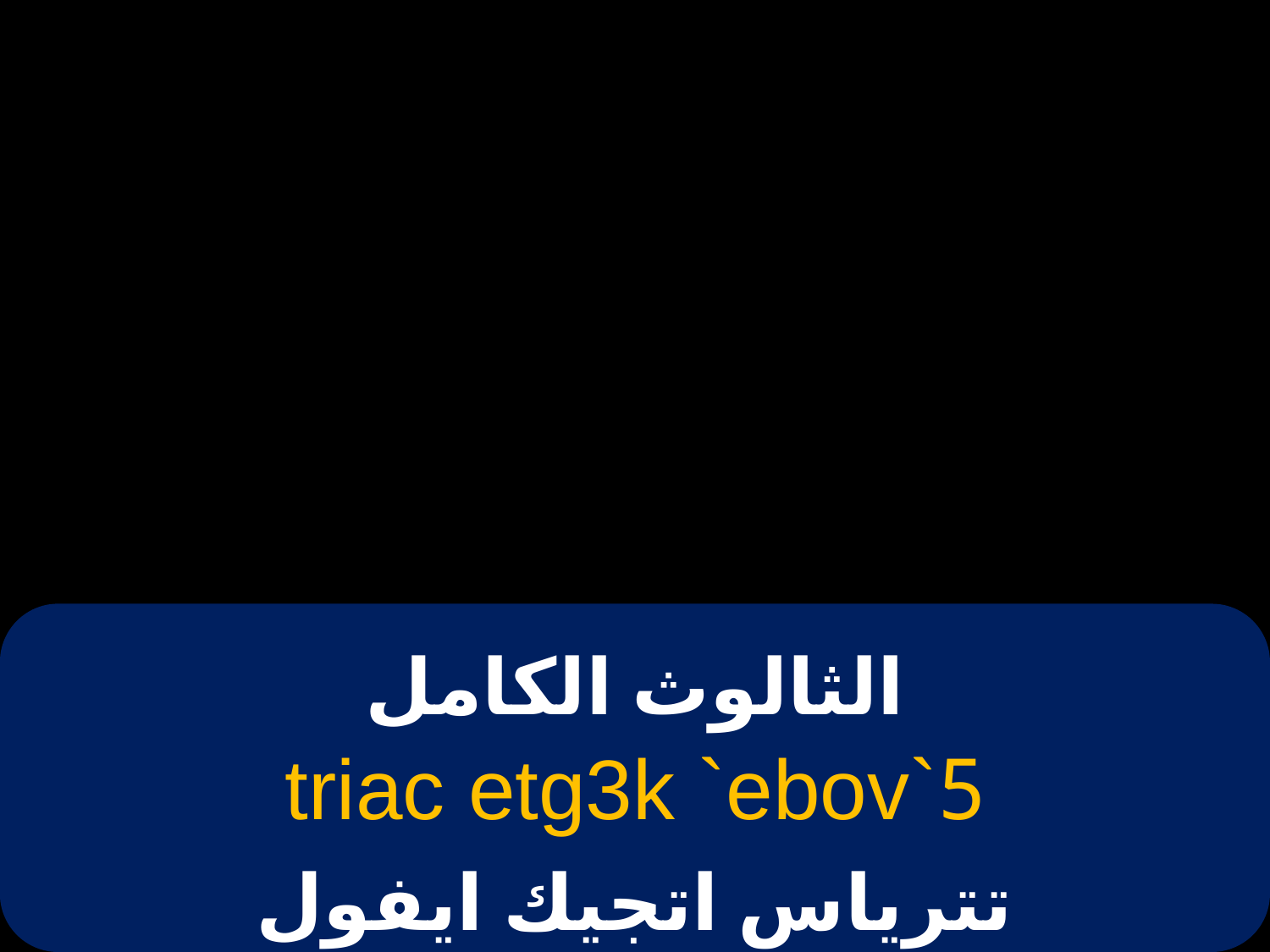

# الثالوث الكامل
5`triac etg3k `ebov
تترياس اتجيك ايفول